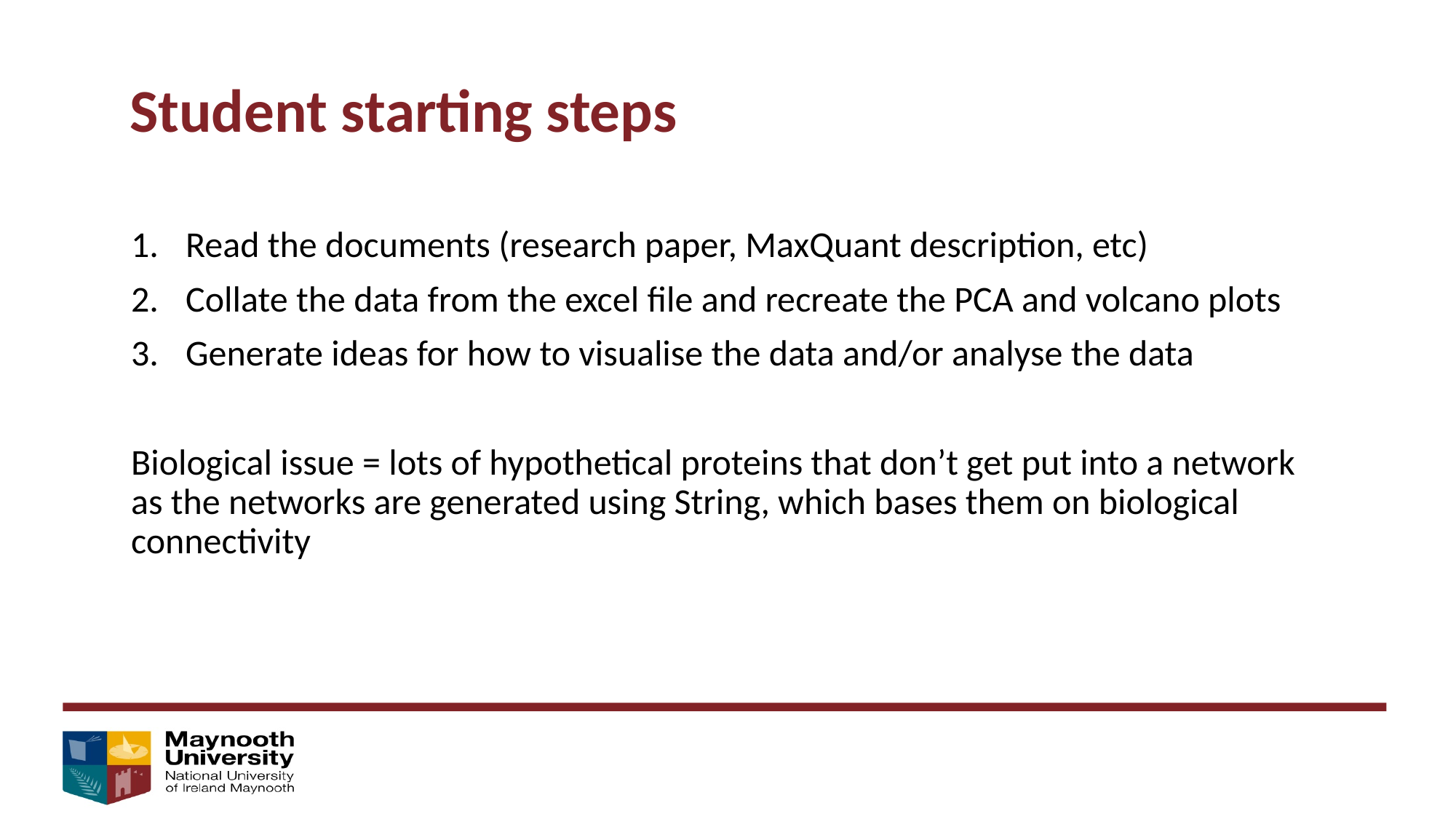

Student starting steps
Read the documents (research paper, MaxQuant description, etc)
Collate the data from the excel file and recreate the PCA and volcano plots
Generate ideas for how to visualise the data and/or analyse the data

Biological issue = lots of hypothetical proteins that don’t get put into a network as the networks are generated using String, which bases them on biological connectivity